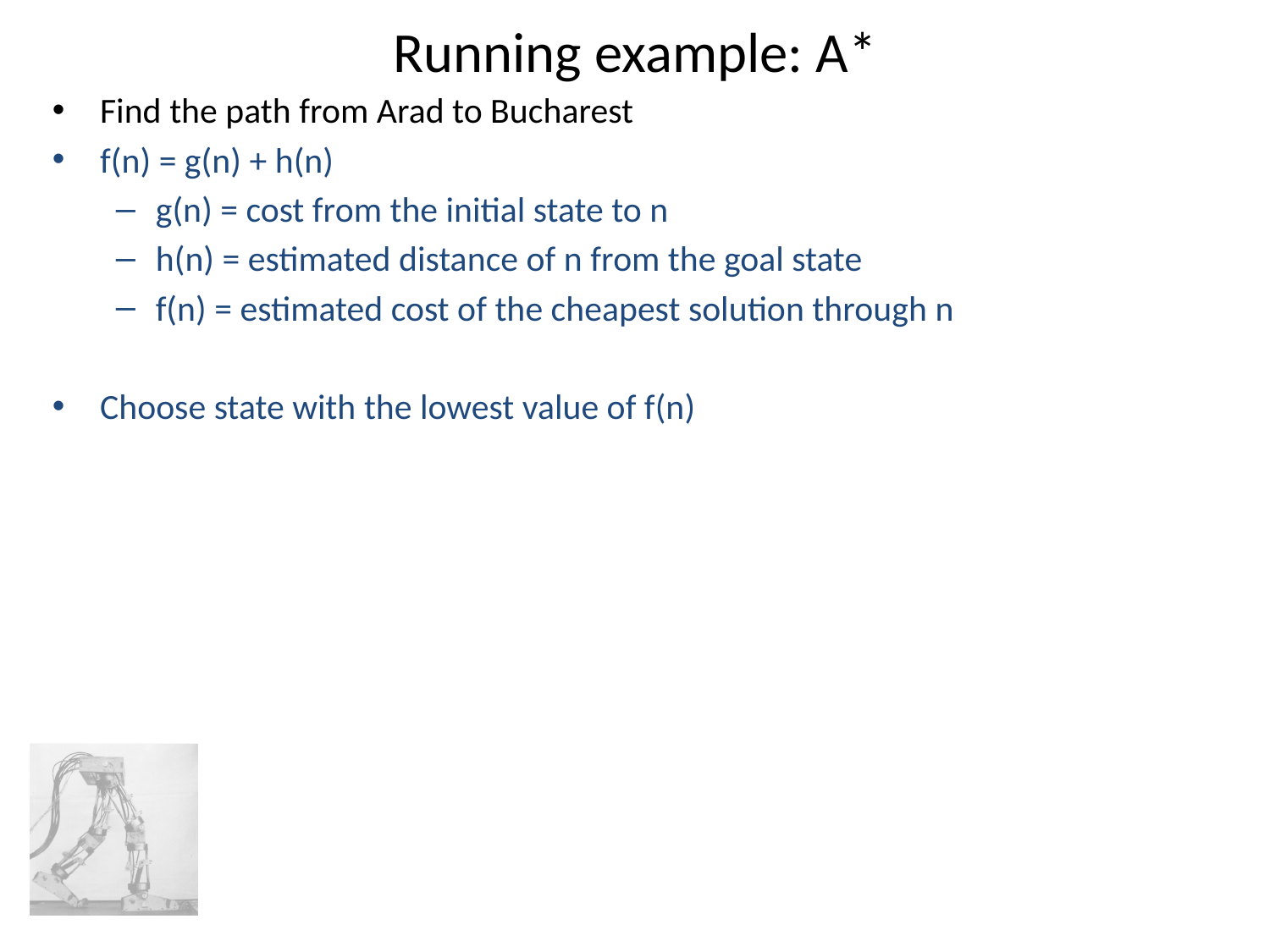

# Running example: A*
Find the path from Arad to Bucharest
f(n) = g(n) + h(n)
g(n) = cost from the initial state to n
h(n) = estimated distance of n from the goal state
f(n) = estimated cost of the cheapest solution through n

Choose state with the lowest value of f(n)